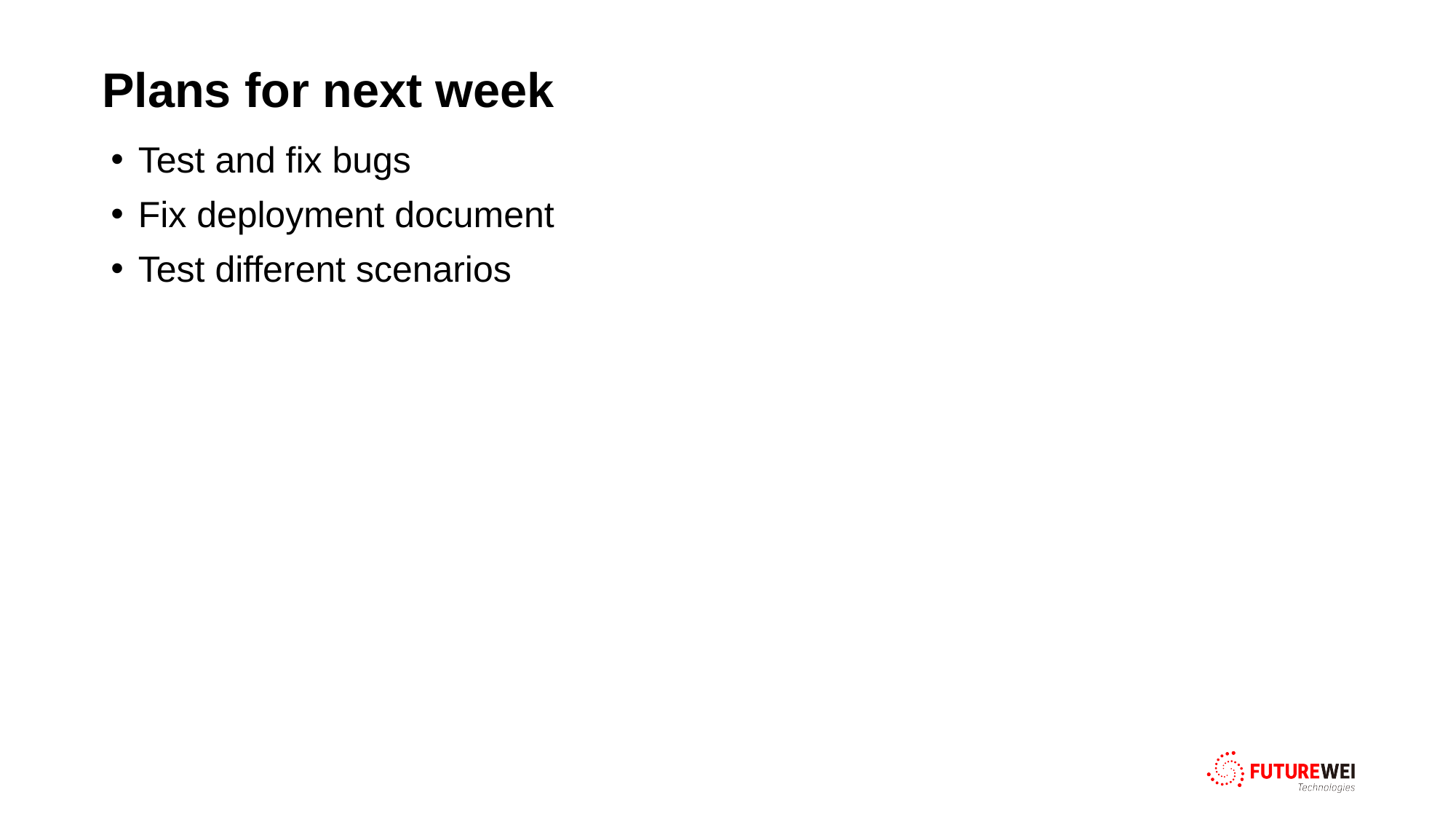

# Plans for next week
Test and fix bugs
Fix deployment document
Test different scenarios